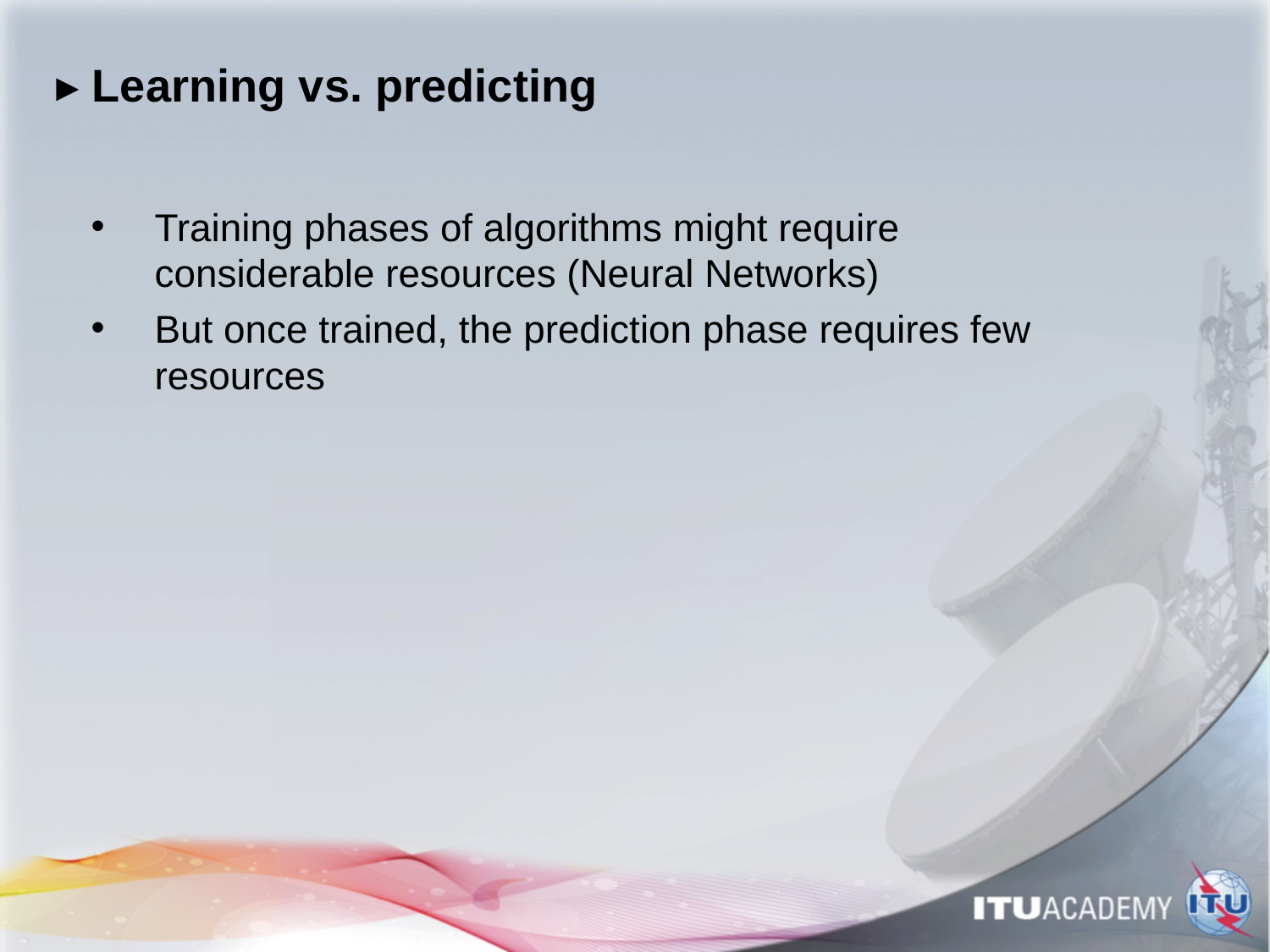

# ▸ Learning vs. predicting
Training phases of algorithms might require considerable resources (Neural Networks)
But once trained, the prediction phase requires few resources